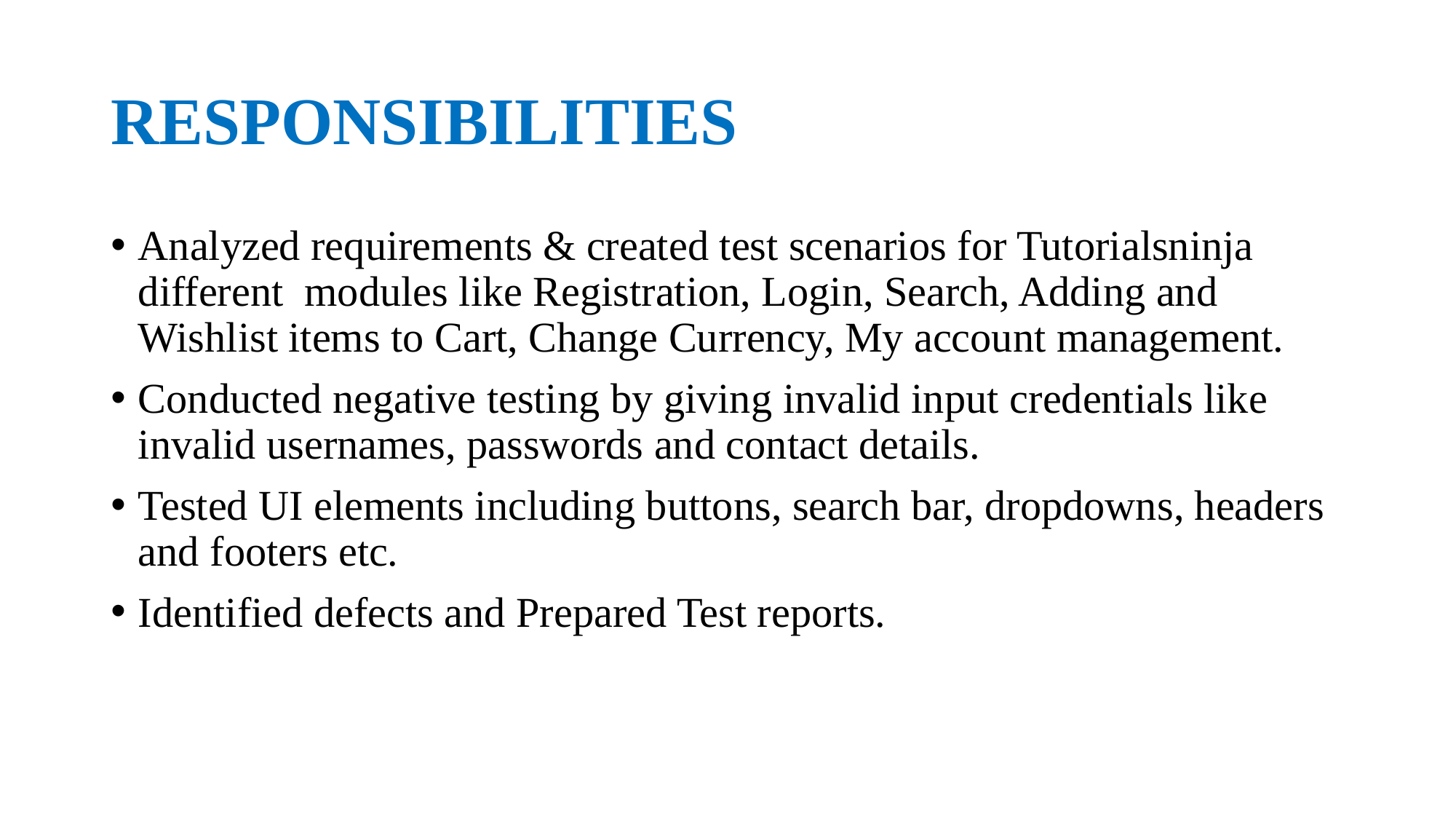

# RESPONSIBILITIES
Analyzed requirements & created test scenarios for Tutorialsninja different  modules like Registration, Login, Search, Adding and Wishlist items to Cart, Change Currency, My account management.
Conducted negative testing by giving invalid input credentials like invalid usernames, passwords and contact details.
Tested UI elements including buttons, search bar, dropdowns, headers and footers etc.
Identified defects and Prepared Test reports.